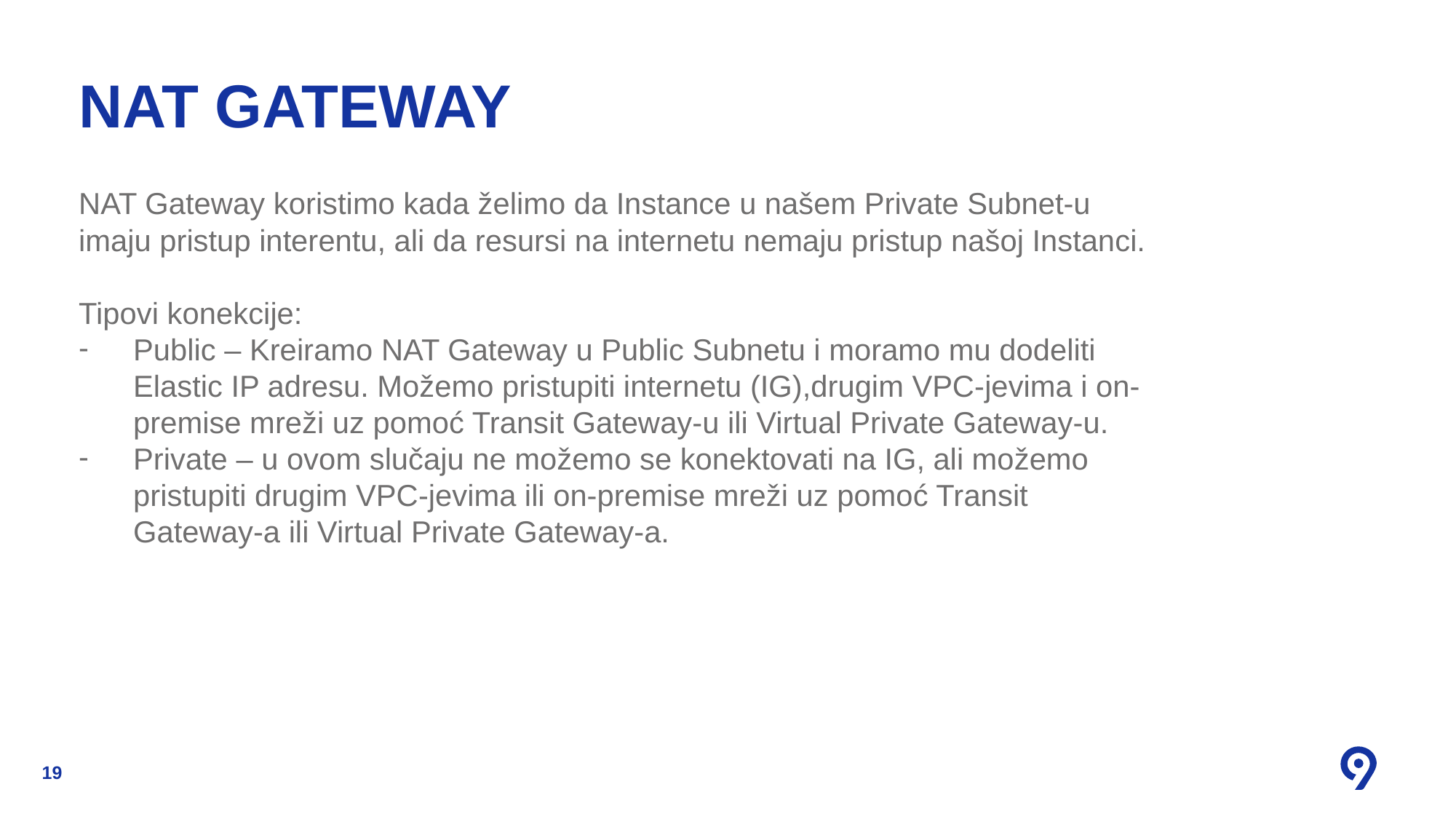

# NAT gateway
NAT Gateway koristimo kada želimo da Instance u našem Private Subnet-u imaju pristup interentu, ali da resursi na internetu nemaju pristup našoj Instanci.

Tipovi konekcije:
Public – Kreiramo NAT Gateway u Public Subnetu i moramo mu dodeliti Elastic IP adresu. Možemo pristupiti internetu (IG),drugim VPC-jevima i on-premise mreži uz pomoć Transit Gateway-u ili Virtual Private Gateway-u.
Private – u ovom slučaju ne možemo se konektovati na IG, ali možemo pristupiti drugim VPC-jevima ili on-premise mreži uz pomoć Transit Gateway-a ili Virtual Private Gateway-a.
19